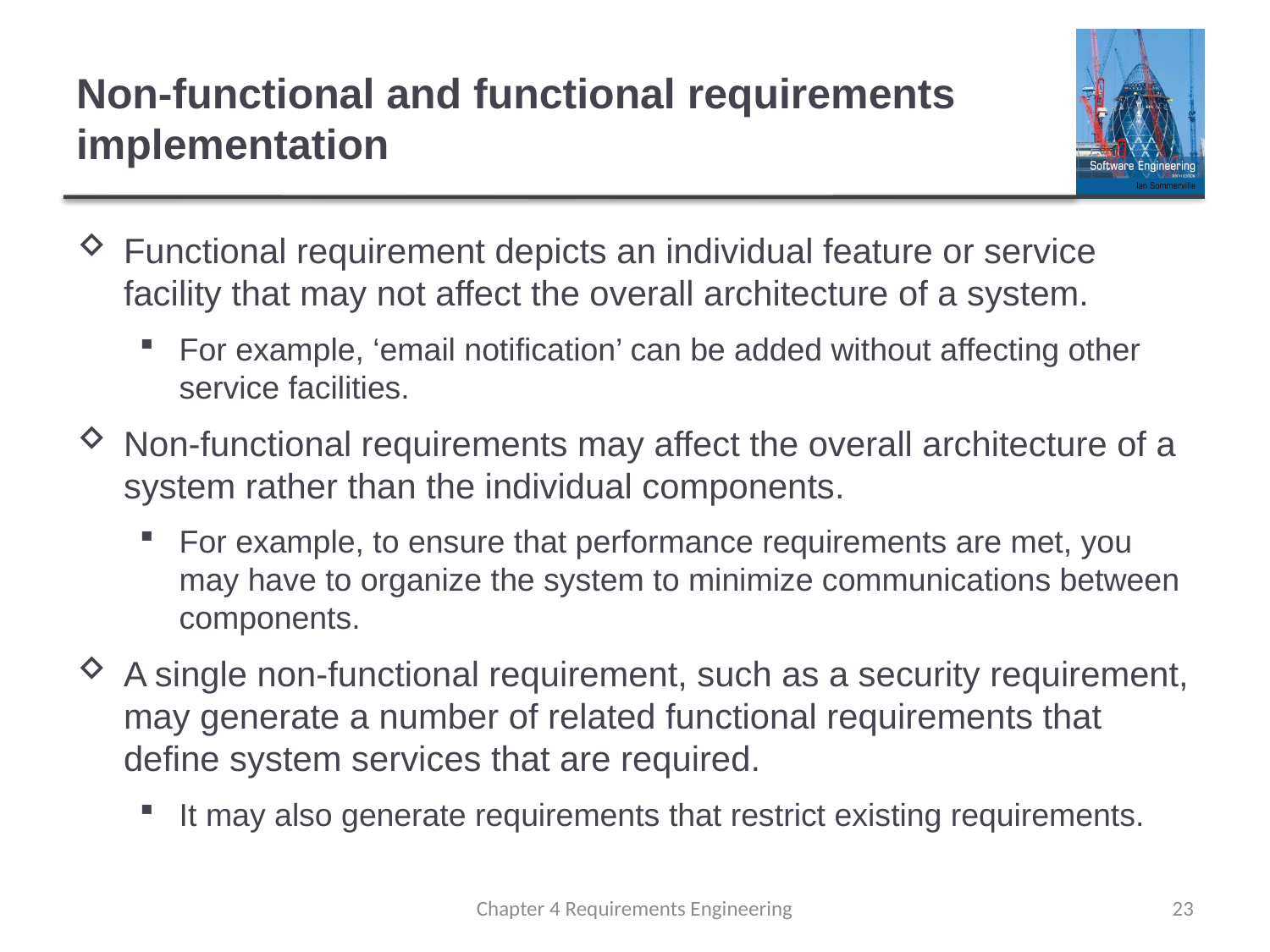

# Non-functional and functional requirements implementation
Functional requirement depicts an individual feature or service facility that may not affect the overall architecture of a system.
For example, ‘email notification’ can be added without affecting other service facilities.
Non-functional requirements may affect the overall architecture of a system rather than the individual components.
For example, to ensure that performance requirements are met, you may have to organize the system to minimize communications between components.
A single non-functional requirement, such as a security requirement, may generate a number of related functional requirements that define system services that are required.
It may also generate requirements that restrict existing requirements.
Chapter 4 Requirements Engineering
23